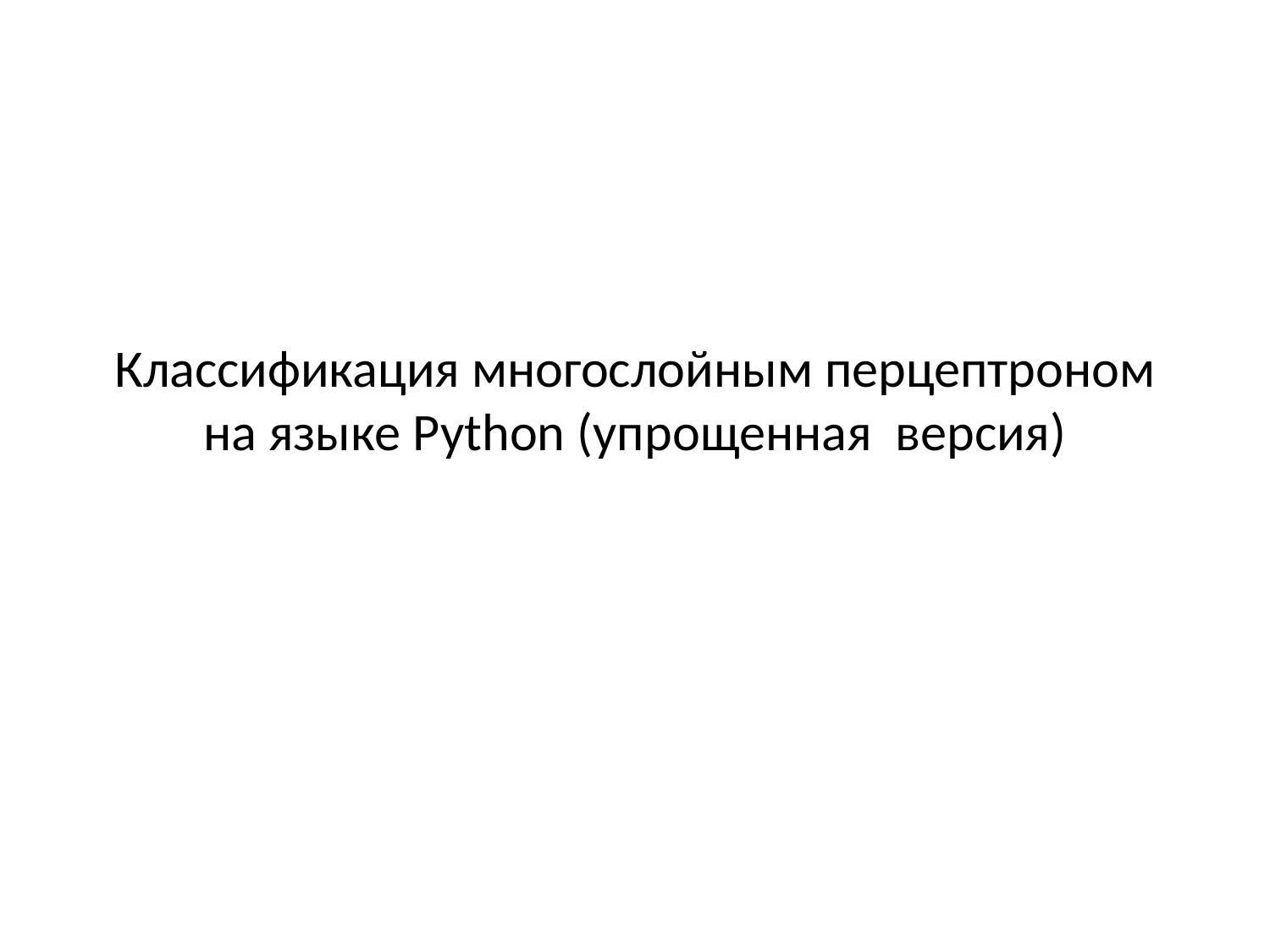

# Классификация многослойным перцептроном на языке Python (упрощенная  версия)